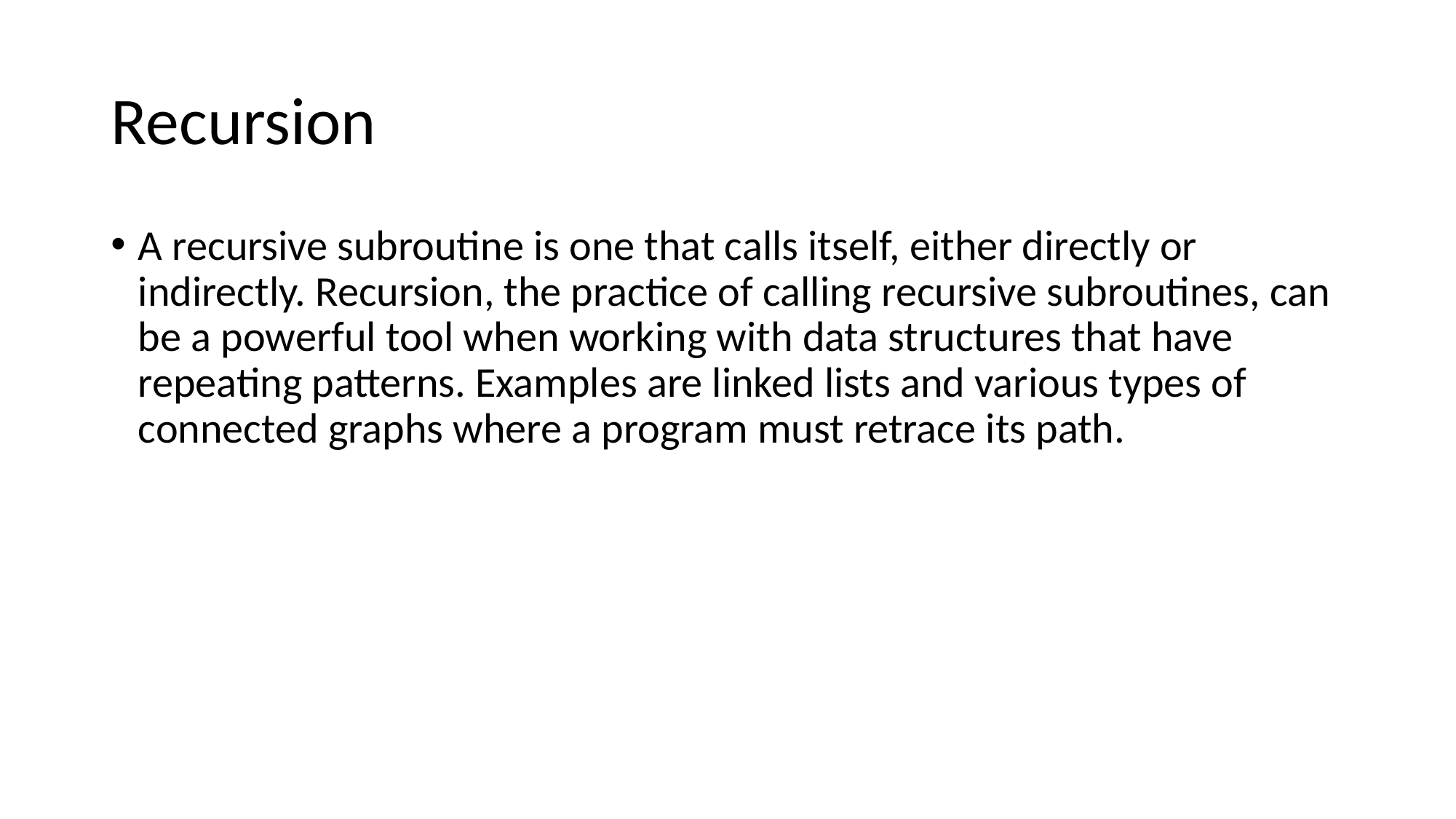

# Recursion
A recursive subroutine is one that calls itself, either directly or indirectly. Recursion, the practice of calling recursive subroutines, can be a powerful tool when working with data structures that have repeating patterns. Examples are linked lists and various types of connected graphs where a program must retrace its path.